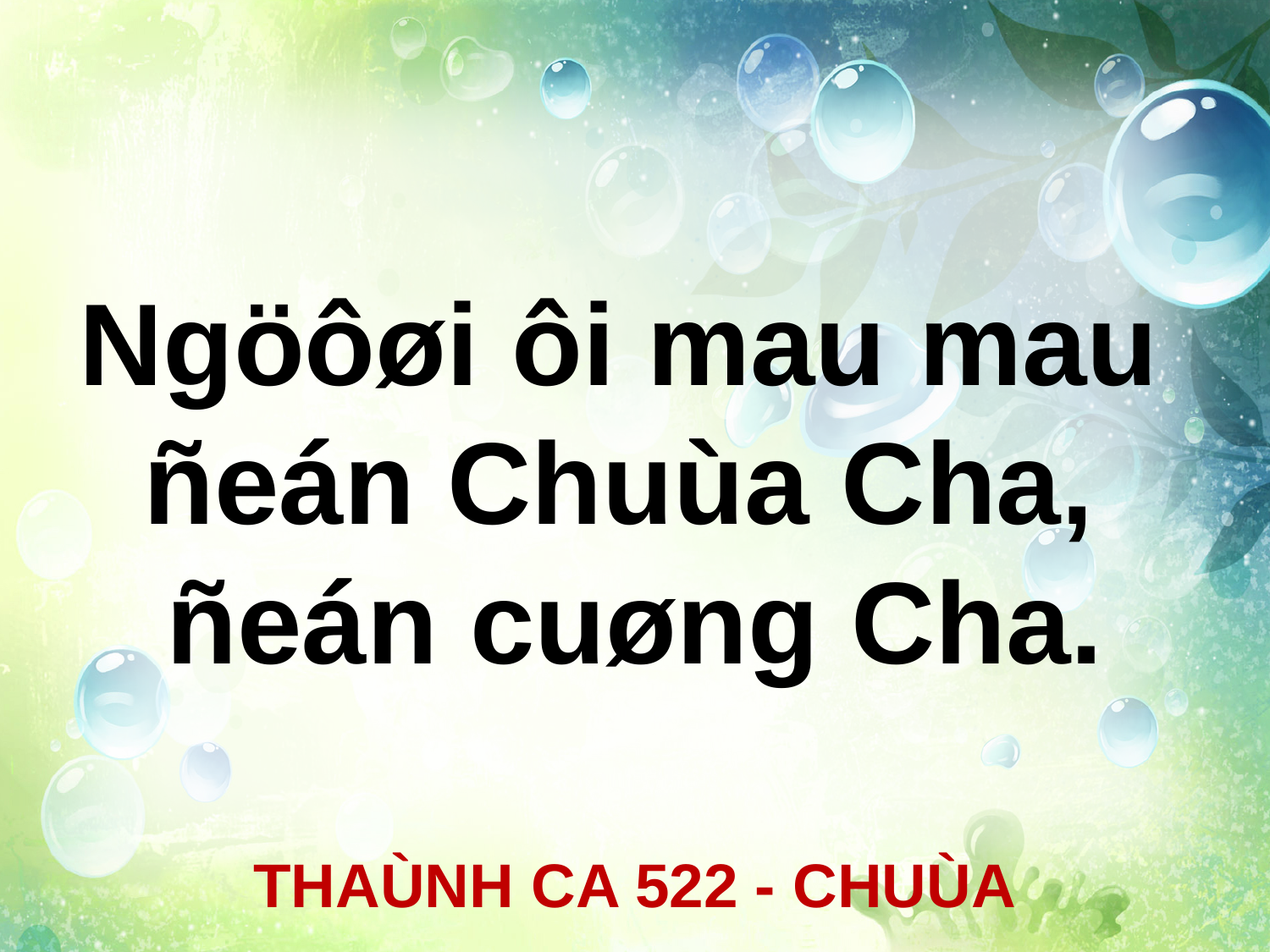

Ngöôøi ôi mau mau
ñeán Chuùa Cha,
ñeán cuøng Cha.
THAÙNH CA 522 - CHUÙA